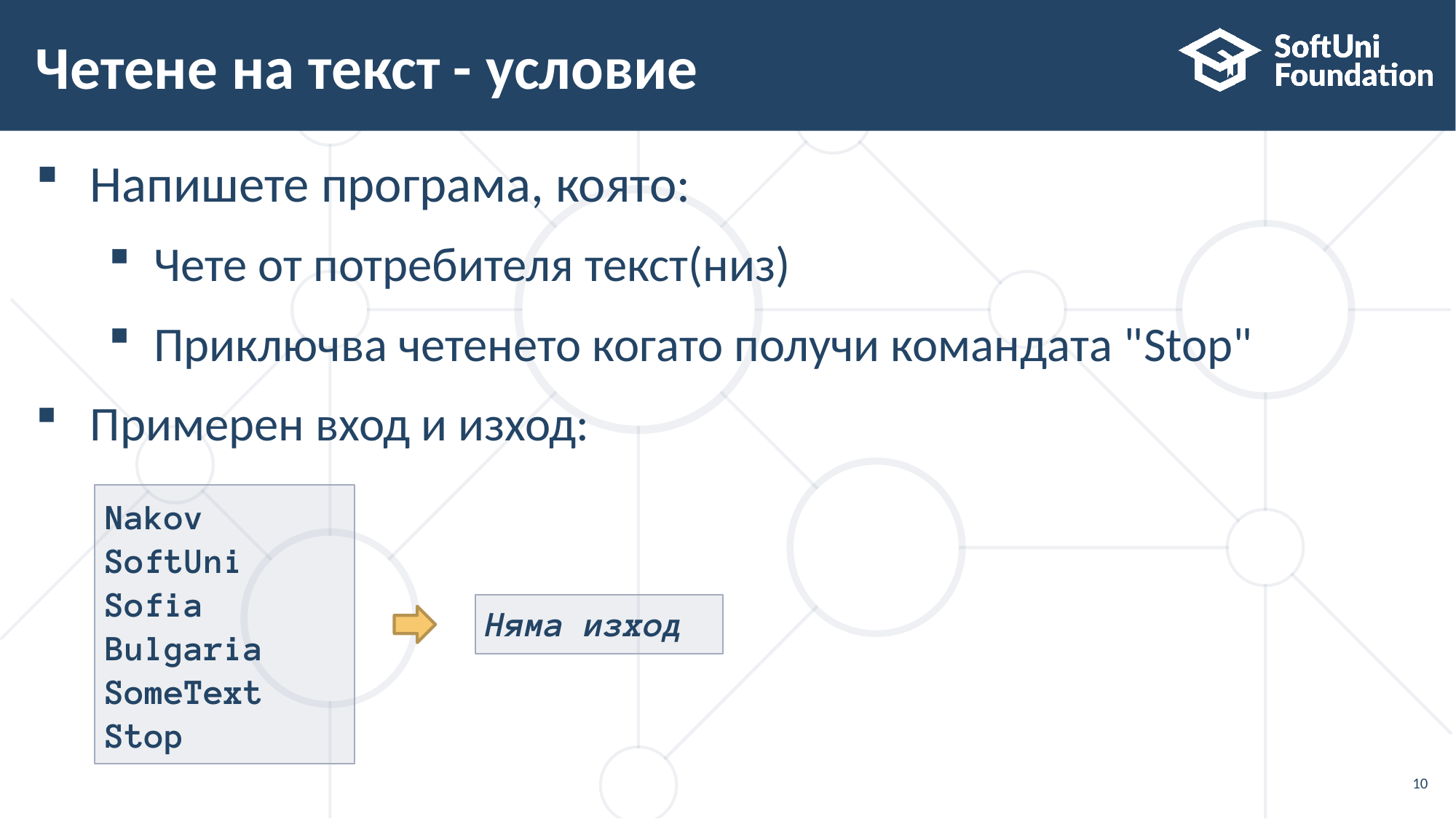

# Четене на текст - условие
Напишете програма, която:
Чете от потребителя текст(низ)
Приключва четенето когато получи командата "Stop"
Примерен вход и изход:

Nakov
SoftUni
Sofia
Bulgaria
SomeText
Stop
Няма изход

10